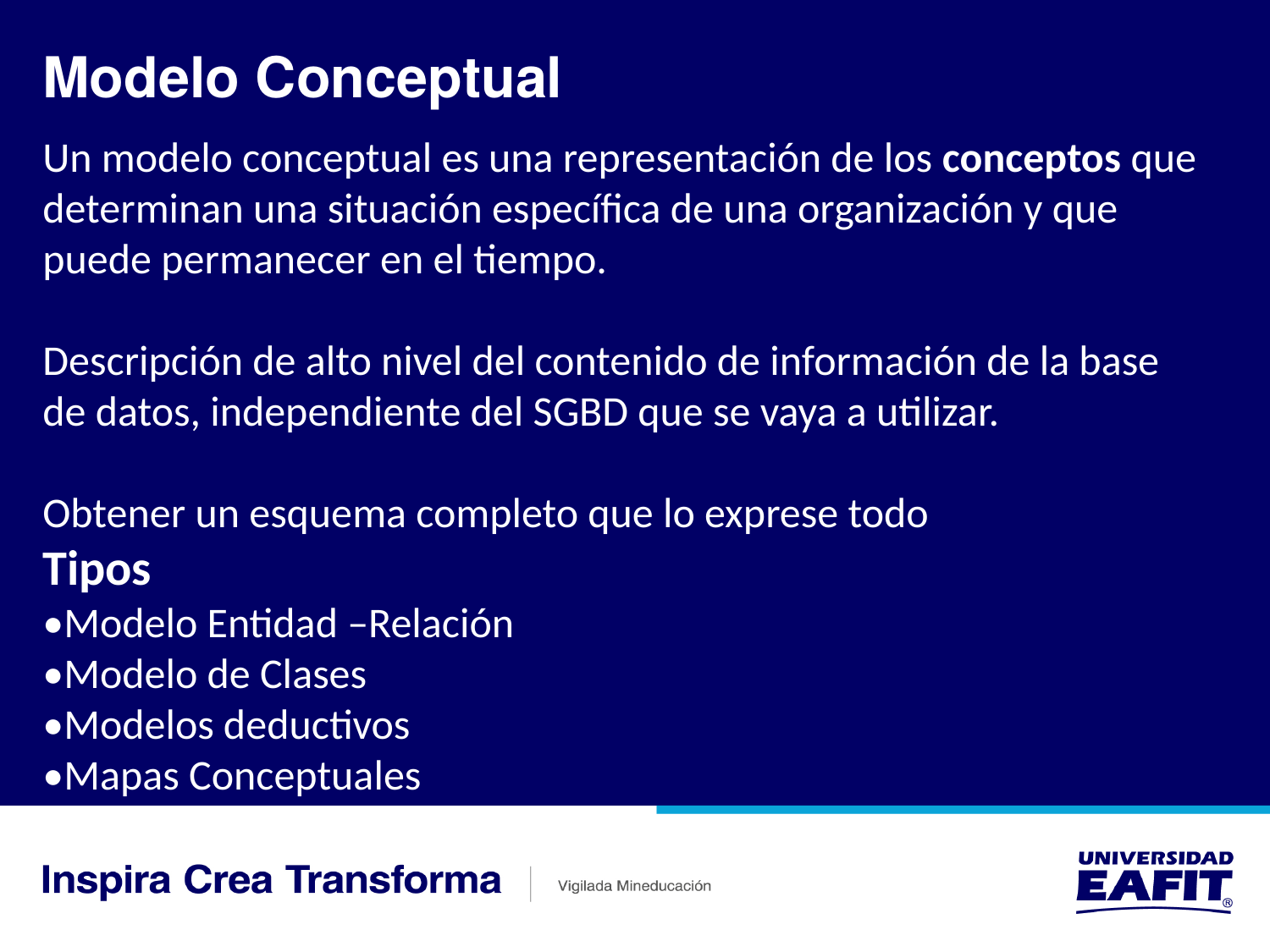

Modelo Conceptual
Un modelo conceptual es una representación de los conceptos que determinan una situación específica de una organización y que puede permanecer en el tiempo.

Descripción de alto nivel del contenido de información de la base de datos, independiente del SGBD que se vaya a utilizar.

Obtener un esquema completo que lo exprese todo
Tipos
•Modelo Entidad –Relación
•Modelo de Clases
•Modelos deductivos
•Mapas Conceptuales